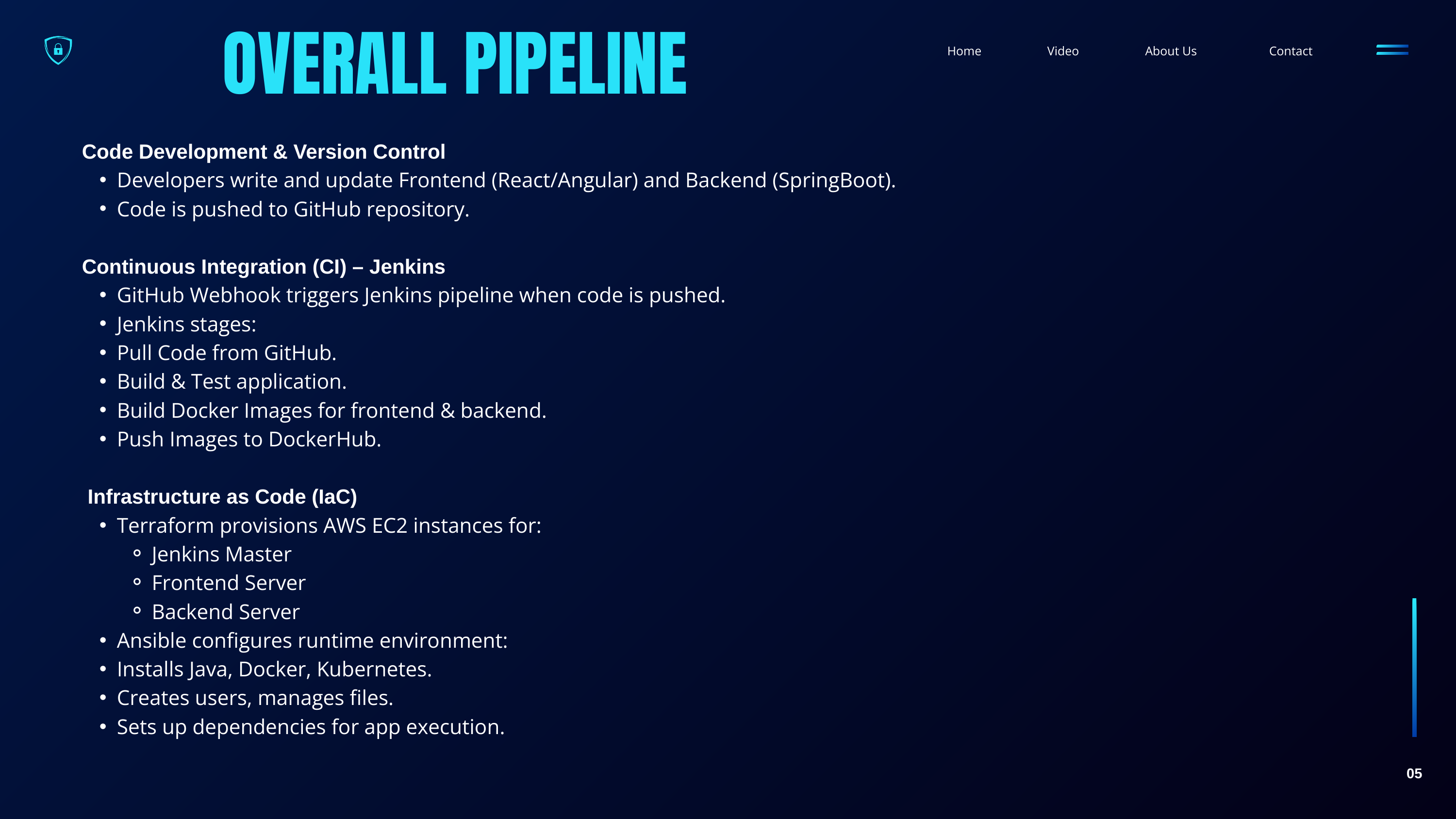

OVERALL PIPELINE

Home
Video
About Us
Contact

Code Development & Version Control
Developers write and update Frontend (React/Angular) and Backend (SpringBoot).
Code is pushed to GitHub repository.

Continuous Integration (CI) – Jenkins
GitHub Webhook triggers Jenkins pipeline when code is pushed.
Jenkins stages:
Pull Code from GitHub.
Build & Test application.
Build Docker Images for frontend & backend.
Push Images to DockerHub.

 Infrastructure as Code (IaC)
Terraform provisions AWS EC2 instances for:
Jenkins Master
Frontend Server
Backend Server
Ansible configures runtime environment:
Installs Java, Docker, Kubernetes.
Creates users, manages files.
Sets up dependencies for app execution.

05